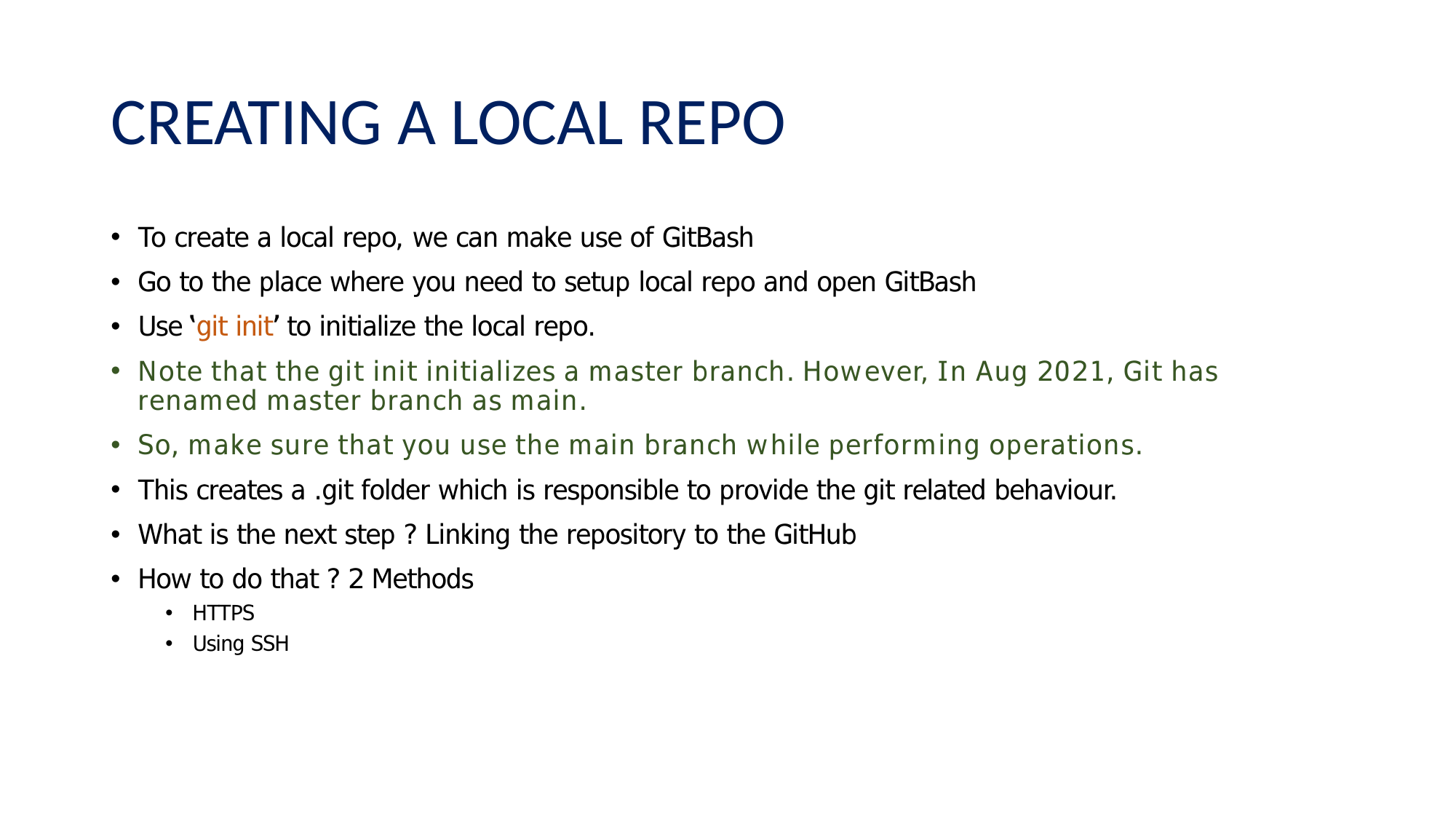

# CREATING A LOCAL REPO
To create a local repo, we can make use of GitBash
Go to the place where you need to setup local repo and open GitBash
Use ‘git init’ to initialize the local repo.
Note that the git init initializes a master branch. However, In Aug 2021, Git has renamed master branch as main.
So, make sure that you use the main branch while performing operations.
This creates a .git folder which is responsible to provide the git related behaviour.
What is the next step ? Linking the repository to the GitHub
How to do that ? 2 Methods
HTTPS
Using SSH